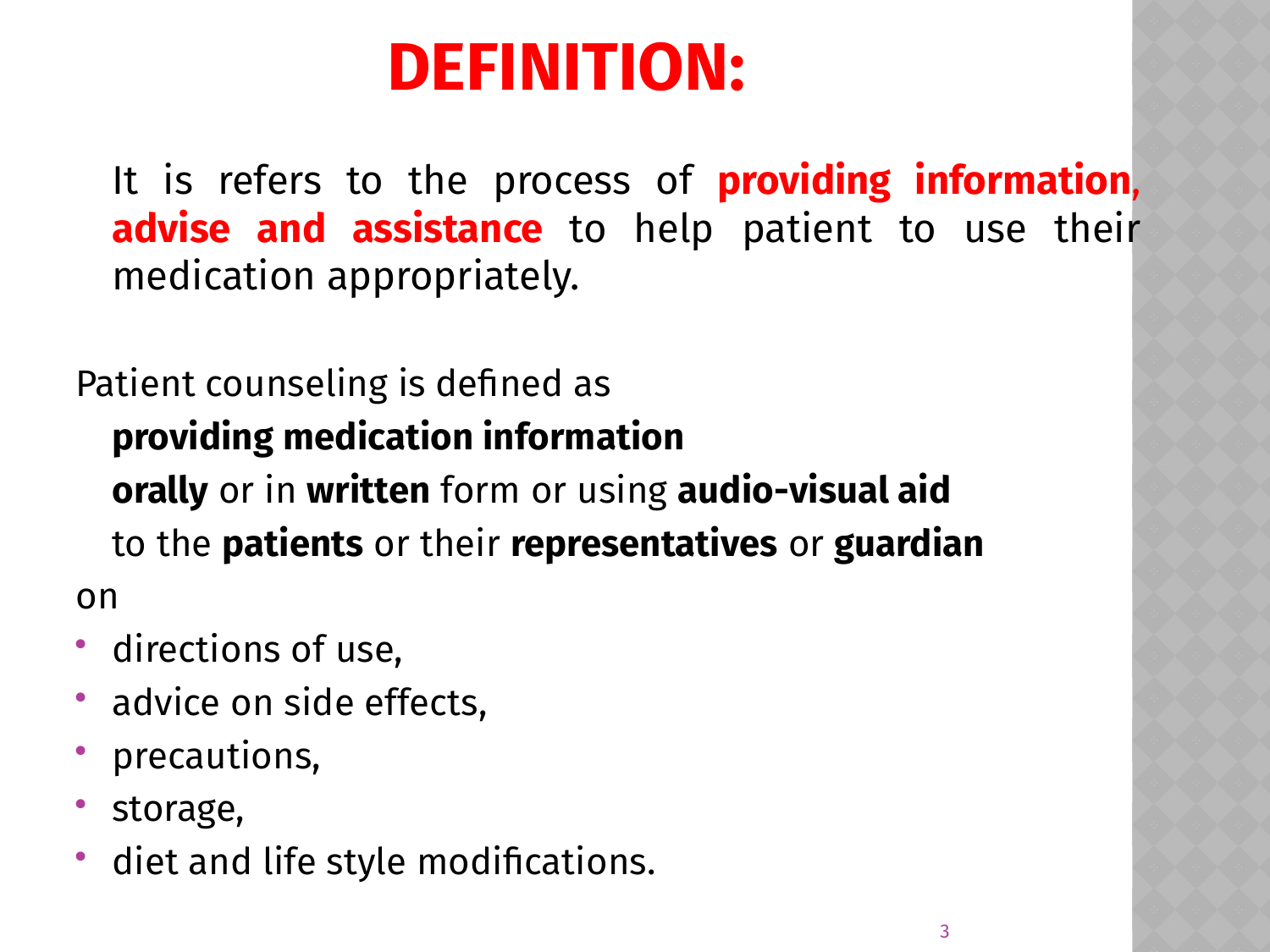

# Definition:
	It is refers to the process of providing information, advise and assistance to help patient to use their medication appropriately.

Patient counseling is defined as
		providing medication information
		orally or in written form or using audio-visual aid
		to the patients or their representatives or guardian
on
directions of use,
advice on side effects,
precautions,
storage,
diet and life style modifications.

3